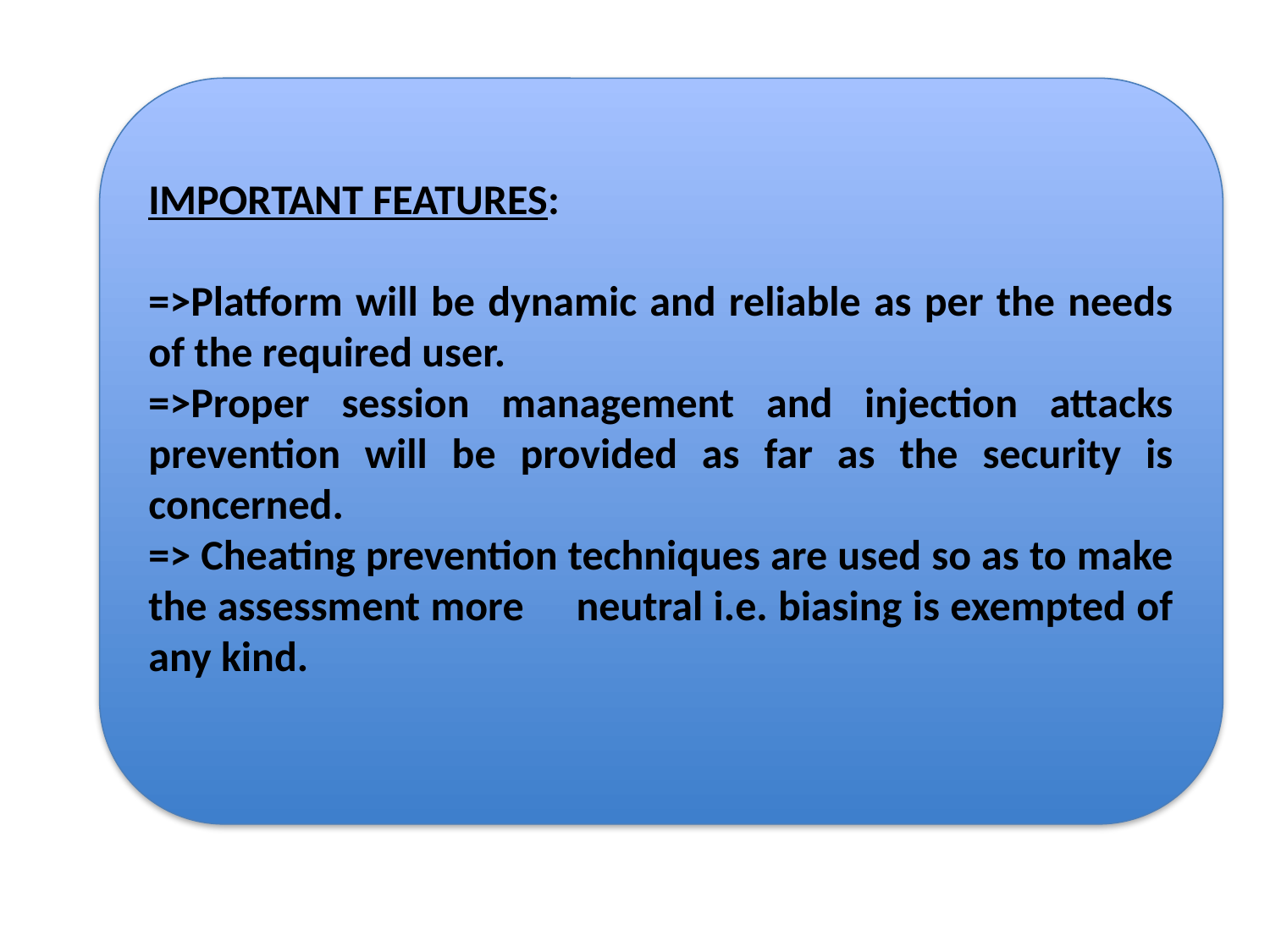

IMPORTANT FEATURES:

=>Platform will be dynamic and reliable as per the needs of the required user.
=>Proper session management and injection attacks prevention will be provided as far as the security is concerned.
=> Cheating prevention techniques are used so as to make the assessment more     neutral i.e. biasing is exempted of any kind.